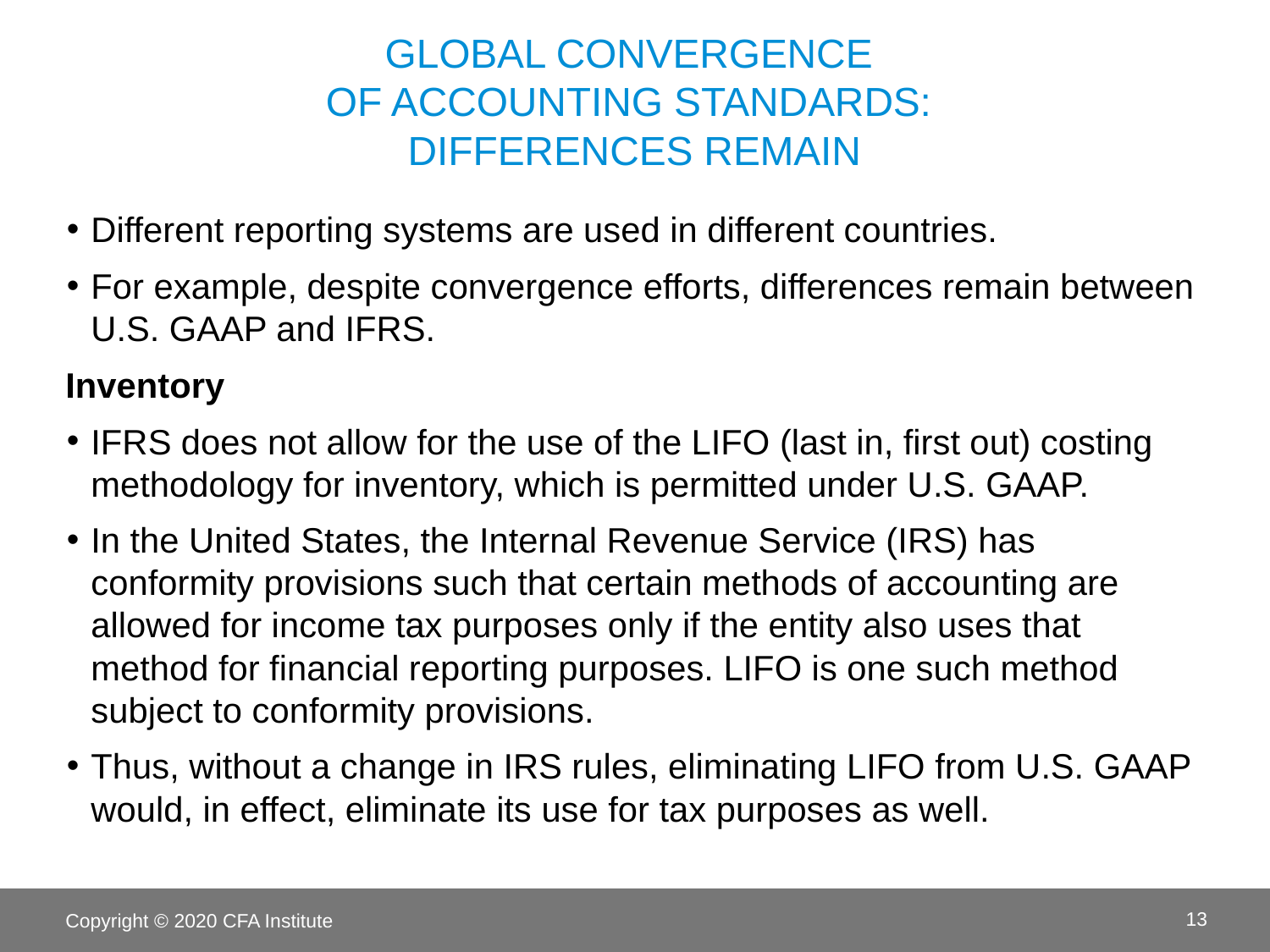

# global convergence of accounting standards: Differences remain
Different reporting systems are used in different countries.
For example, despite convergence efforts, differences remain between U.S. GAAP and IFRS.
Inventory
IFRS does not allow for the use of the LIFO (last in, first out) costing methodology for inventory, which is permitted under U.S. GAAP.
In the United States, the Internal Revenue Service (IRS) has conformity provisions such that certain methods of accounting are allowed for income tax purposes only if the entity also uses that method for financial reporting purposes. LIFO is one such method subject to conformity provisions.
Thus, without a change in IRS rules, eliminating LIFO from U.S. GAAP would, in effect, eliminate its use for tax purposes as well.

Copyright © 2020 CFA Institute
13